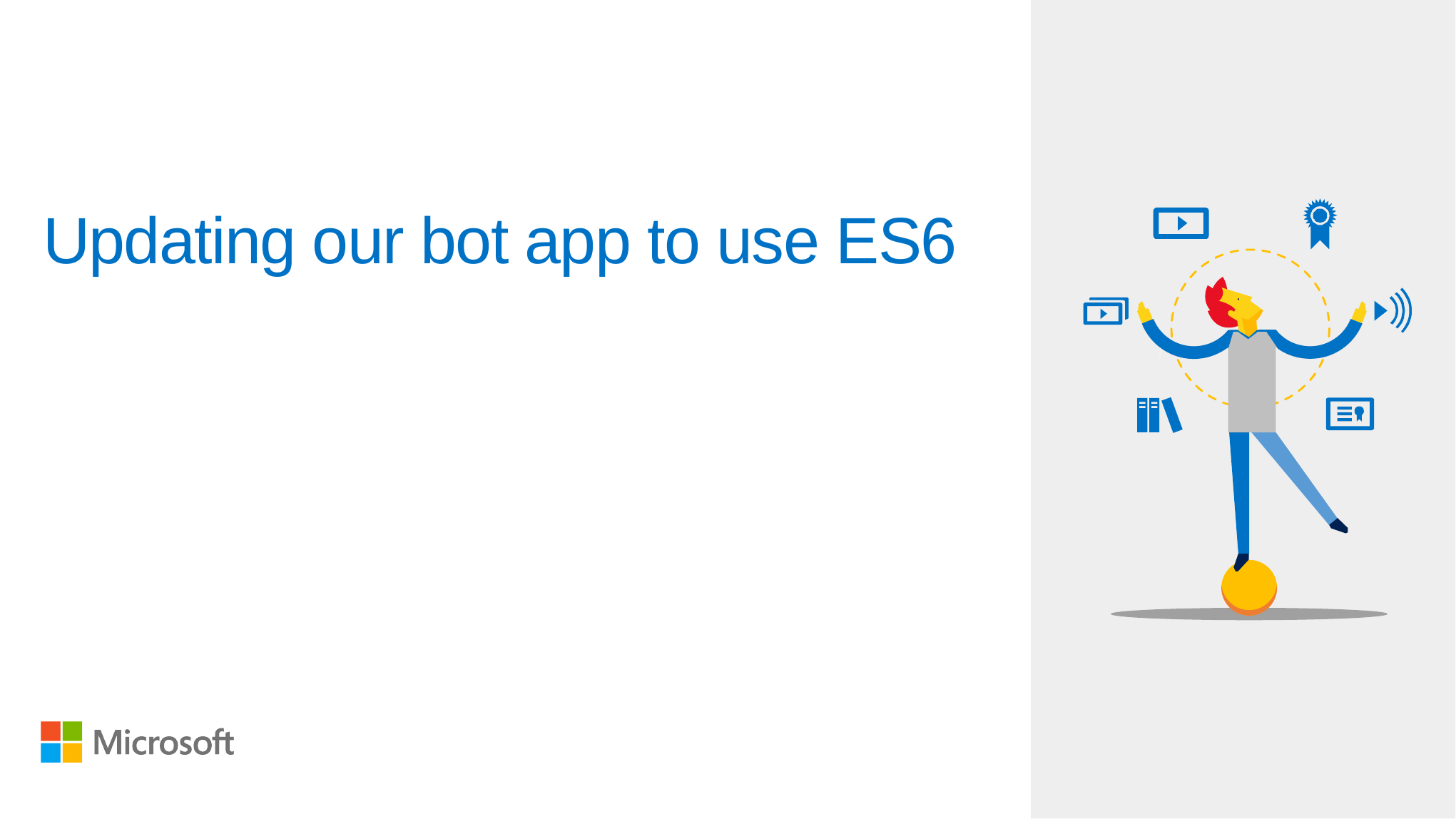

# Updating our bot app to use ES6